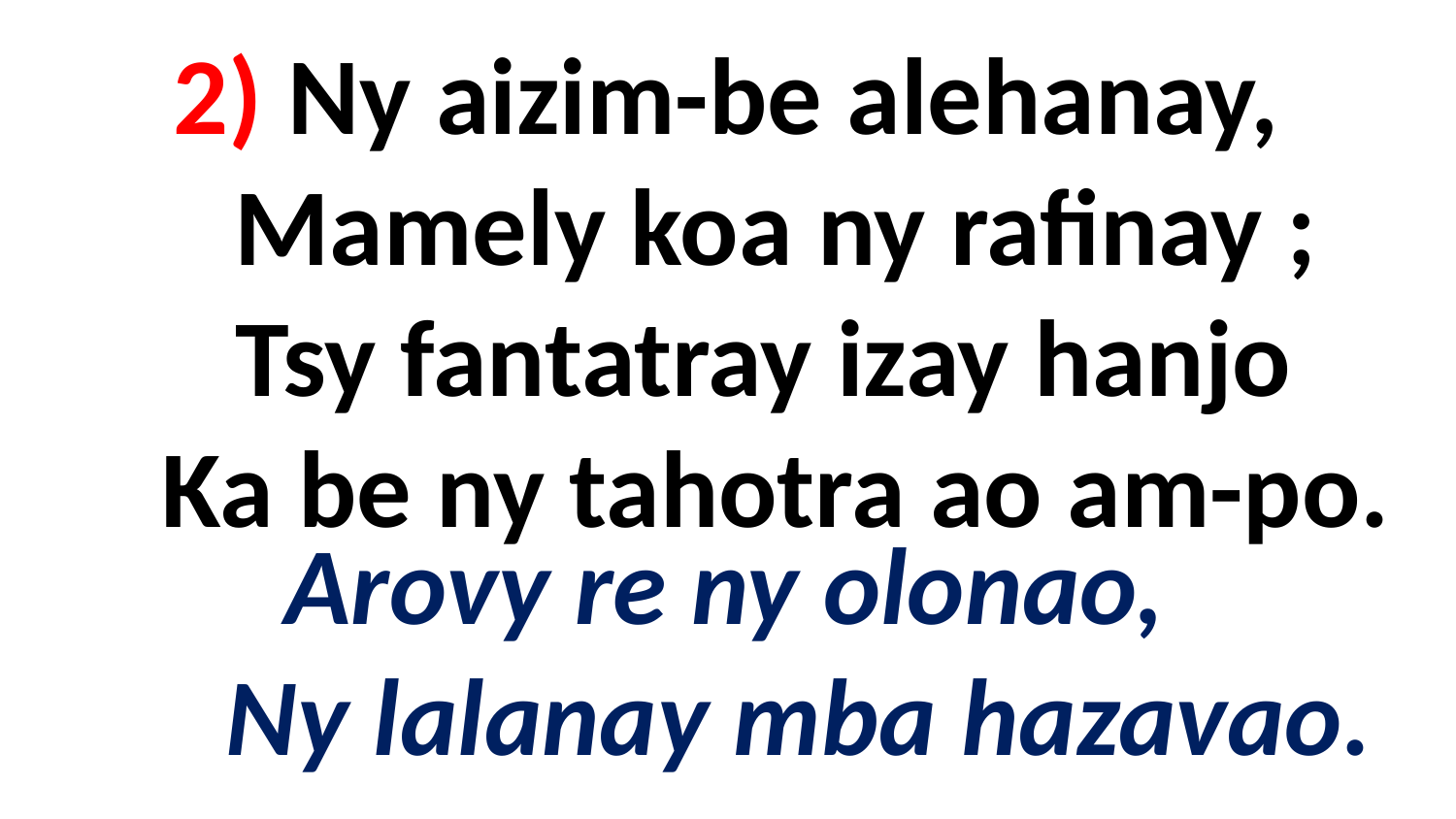

# 2) Ny aizim-be alehanay, Mamely koa ny rafinay ; Tsy fantatray izay hanjo Ka be ny tahotra ao am-po.
Arovy re ny olonao,
      Ny lalanay mba hazavao.